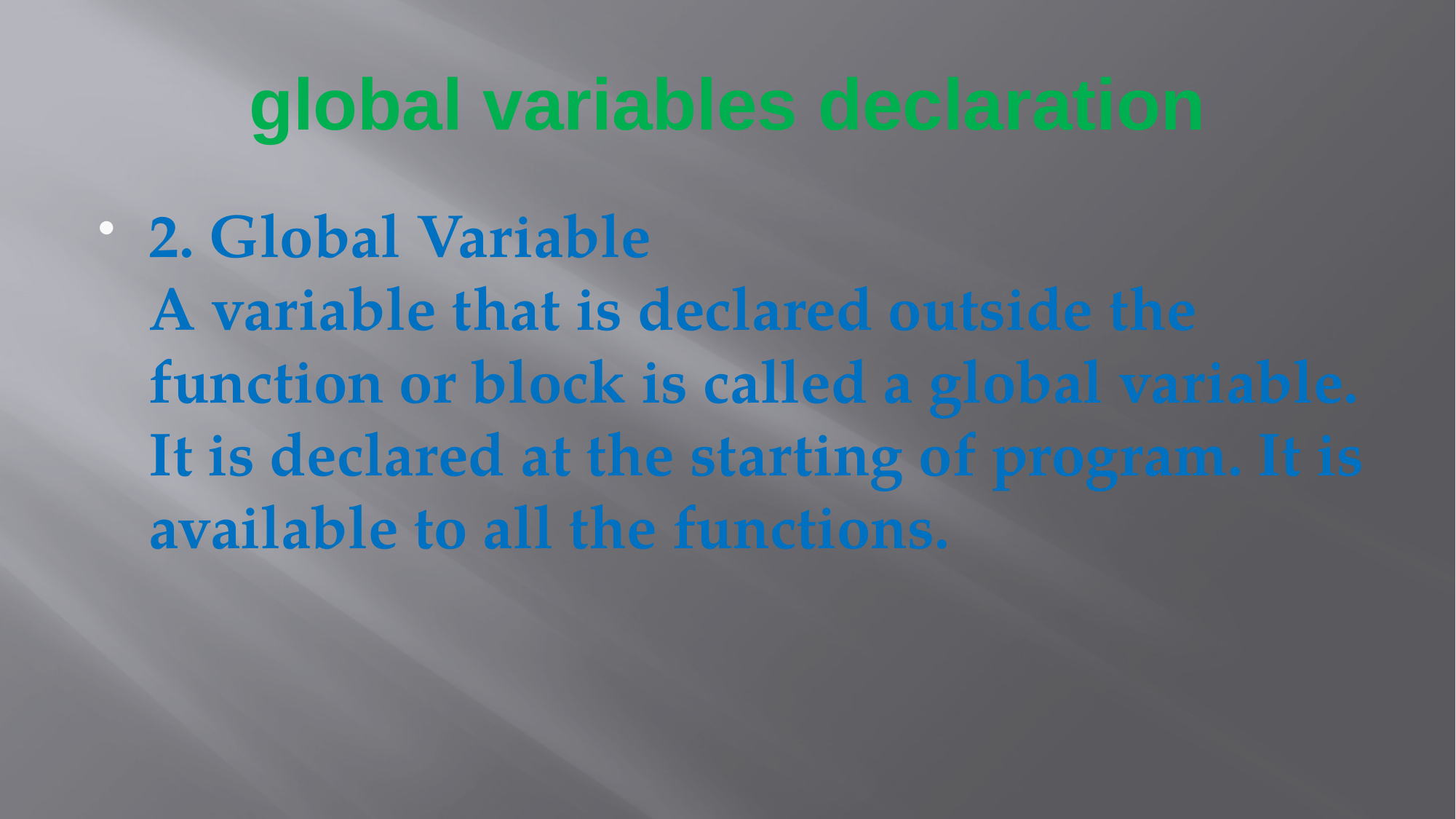

# global variables declaration
2. Global Variable
A variable that is declared outside the function or block is called a global variable.
It is declared at the starting of program. It is available to all the functions.